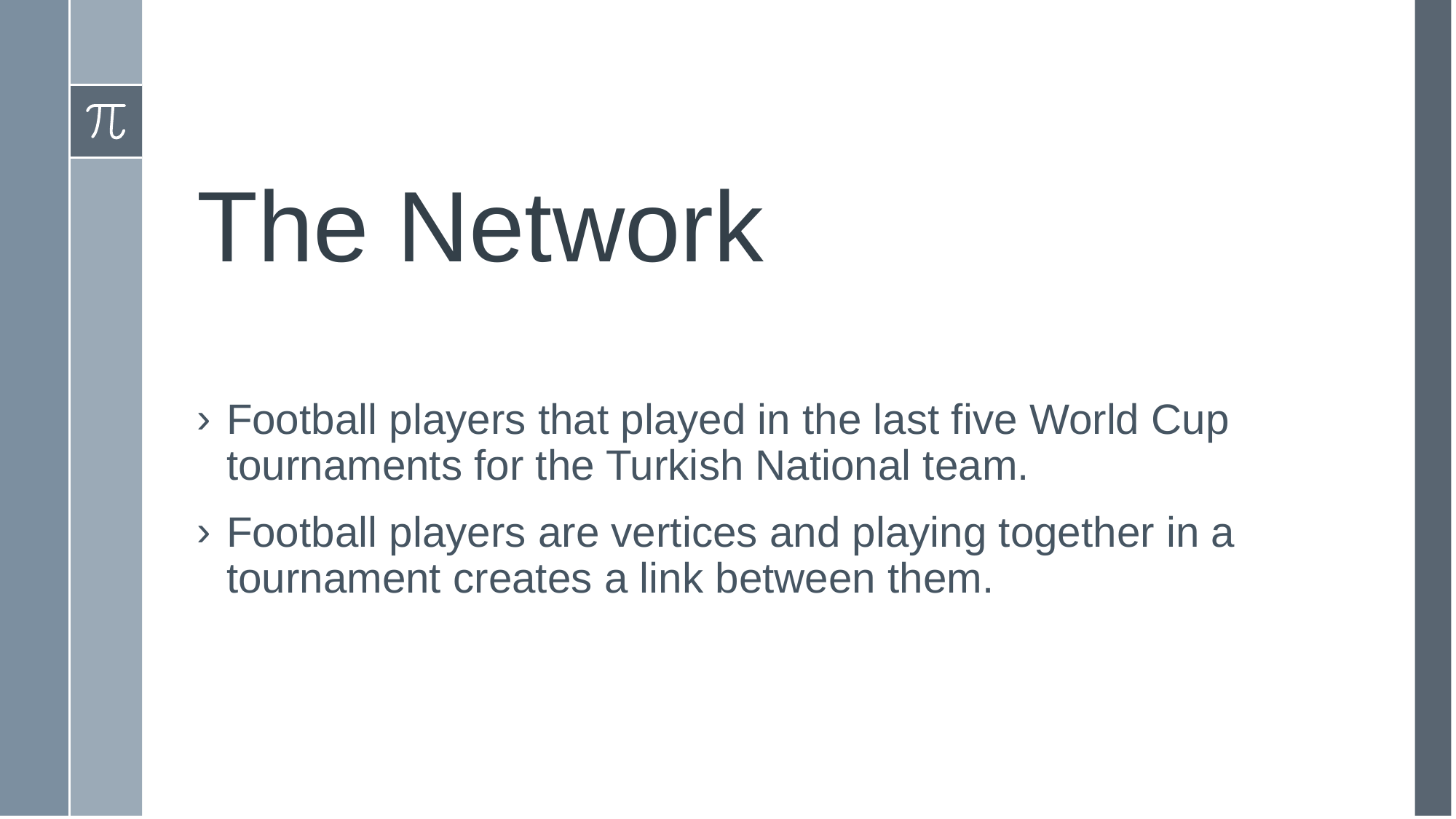

# The Network
Football players that played in the last five World Cup tournaments for the Turkish National team.
Football players are vertices and playing together in a tournament creates a link between them.